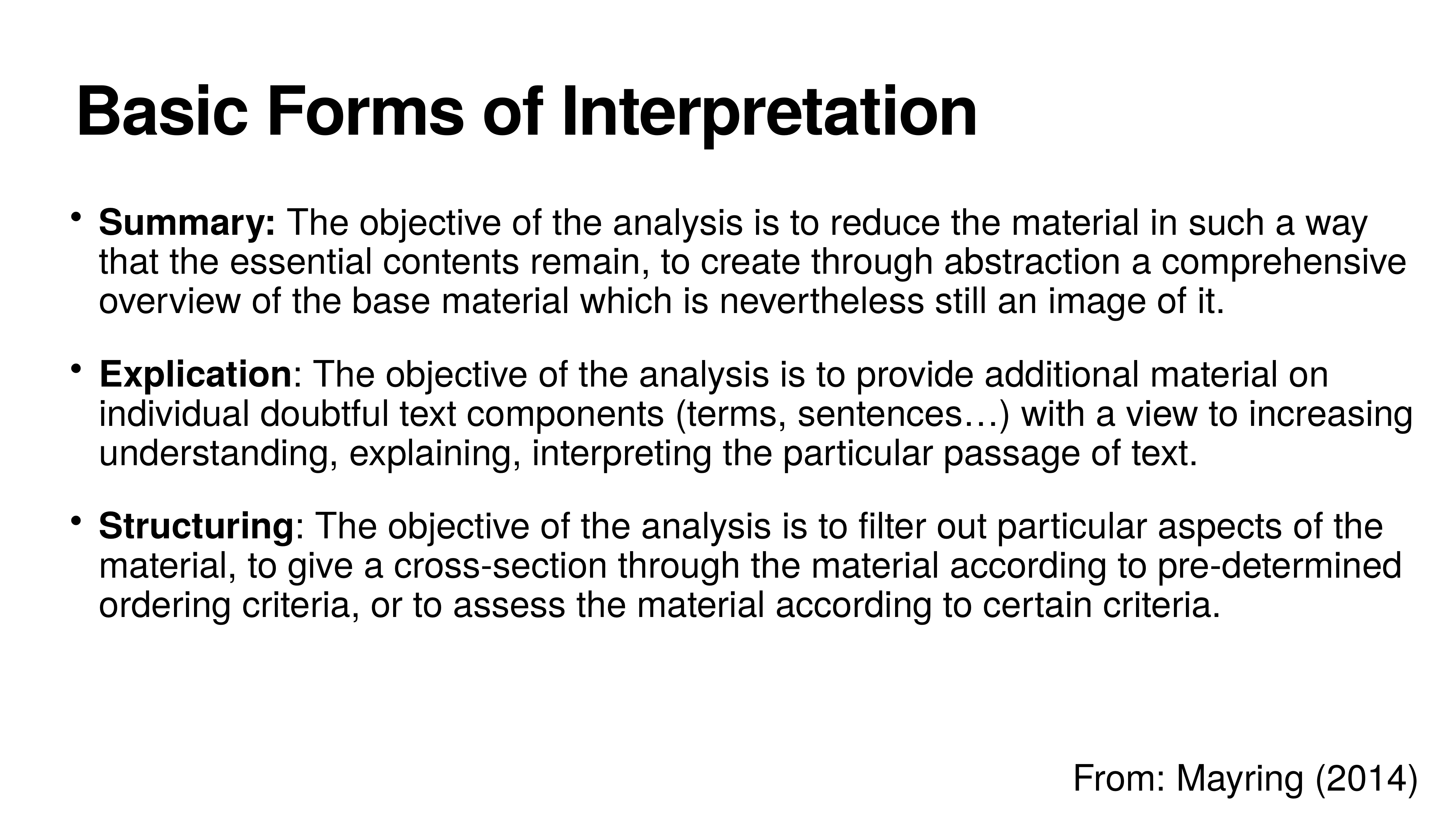

# Basic Forms of Interpretation
Summary: The objective of the analysis is to reduce the material in such a way that the essential contents remain, to create through abstraction a comprehensive overview of the base material which is nevertheless still an image of it.
Explication: The objective of the analysis is to provide additional material on individual doubtful text components (terms, sentences…) with a view to increasing understanding, explaining, interpreting the particular passage of text.
Structuring: The objective of the analysis is to filter out particular aspects of the material, to give a cross-section through the material according to pre-determined ordering criteria, or to assess the material according to certain criteria.
From: Mayring (2014)